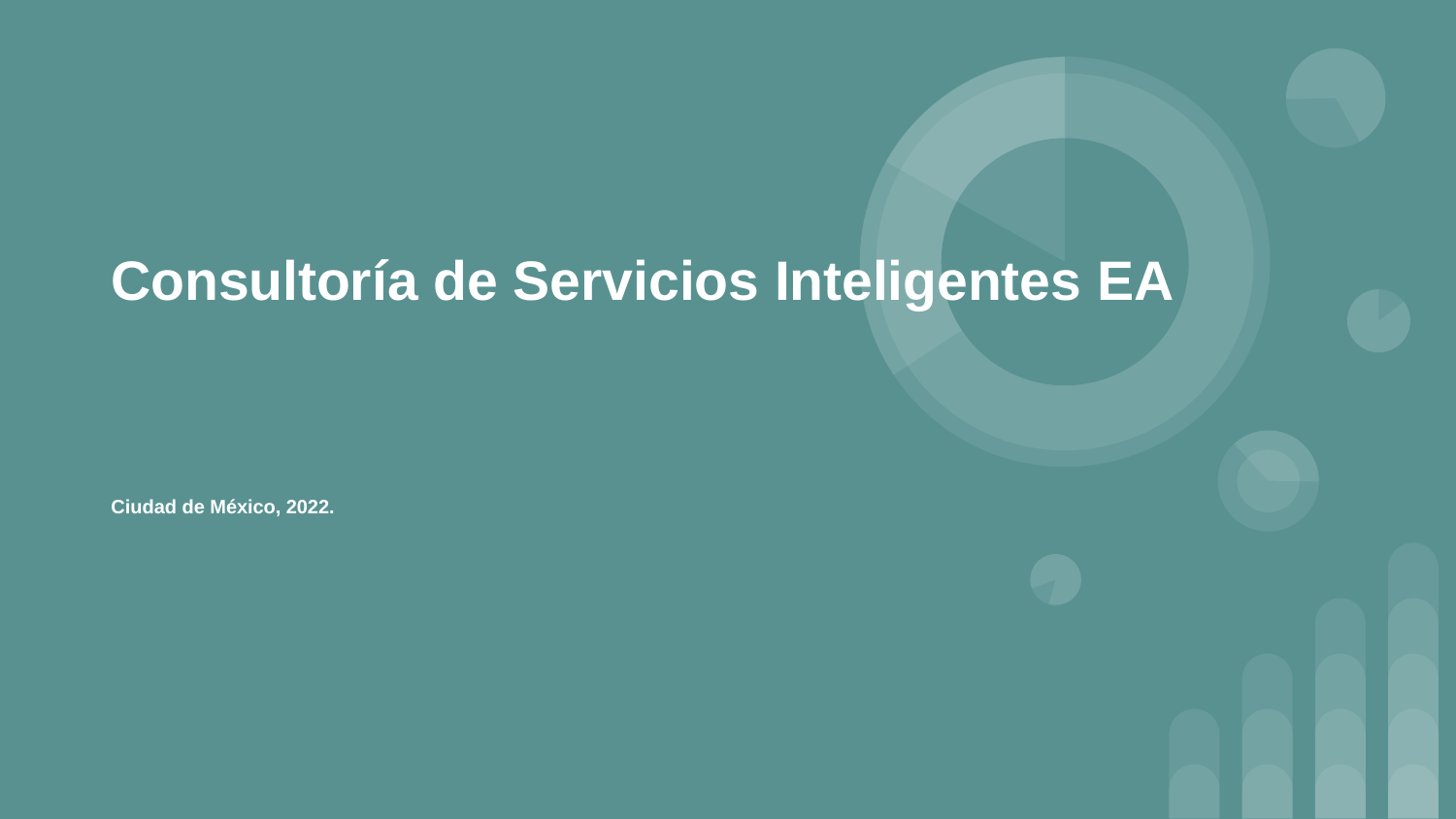

# Consultoría de Servicios Inteligentes EA

Ciudad de México, 2022.